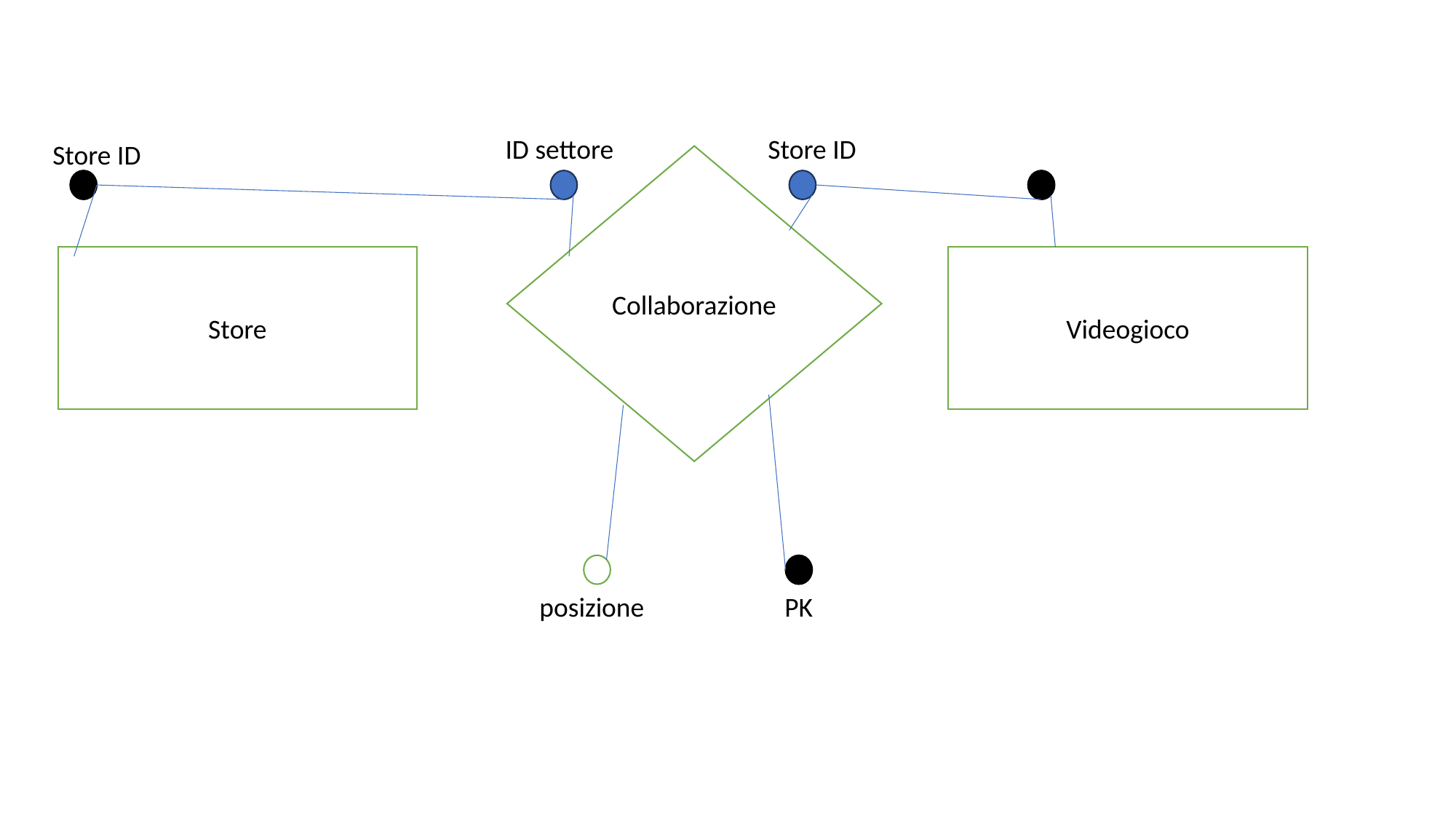

ID settore
Store ID
Store ID
Collaborazione

Store
Videogioco

posizione
PK